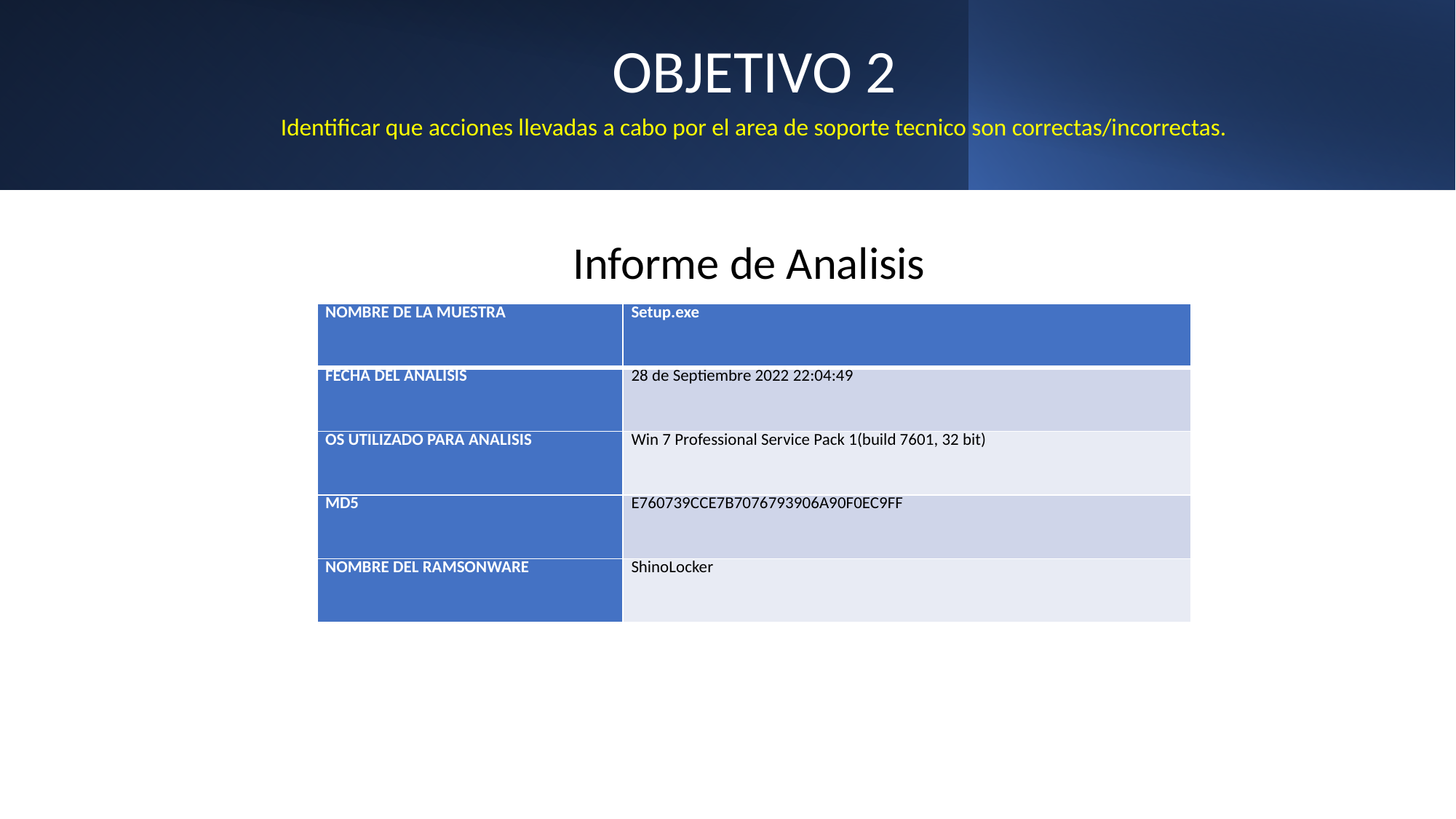

OBJETIVO 2
Identificar que acciones llevadas a cabo por el area de soporte tecnico son correctas/incorrectas.

Informe de Analisis
| NOMBRE DE LA MUESTRA | Setup.exe |
| --- | --- |
| FECHA DEL ANALISIS | 28 de Septiembre 2022 22:04:49 |
| OS UTILIZADO PARA ANALISIS | Win 7 Professional Service Pack 1(build 7601, 32 bit) |
| MD5 | E760739CCE7B7076793906A90F0EC9FF |
| NOMBRE DEL RAMSONWARE | ShinoLocker |